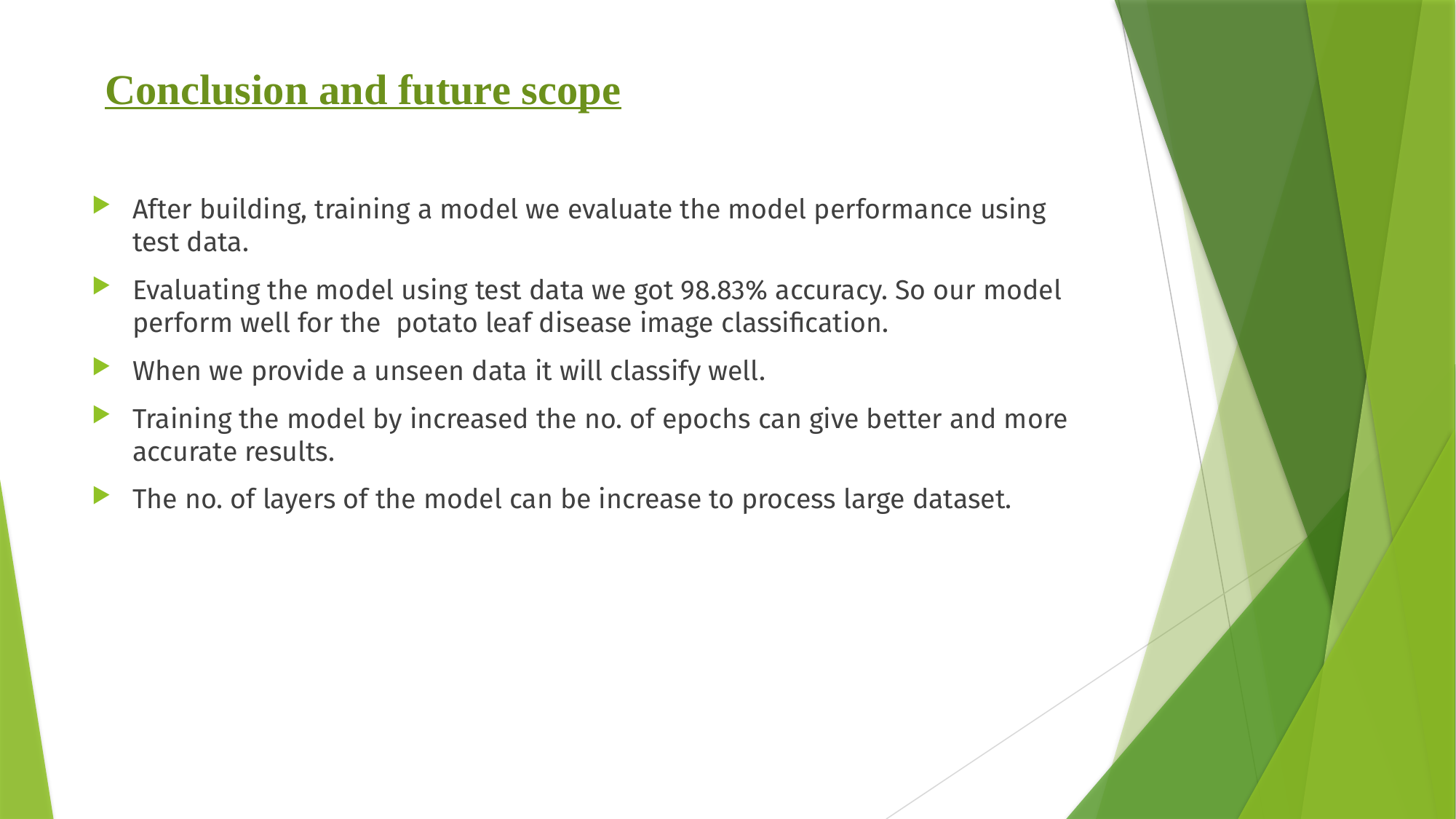

# Conclusion and future scope
After building, training a model we evaluate the model performance using test data.
Evaluating the model using test data we got 98.83% accuracy. So our model perform well for the  potato leaf disease image classification.
When we provide a unseen data it will classify well.
Training the model by increased the no. of epochs can give better and more accurate results.
The no. of layers of the model can be increase to process large dataset.